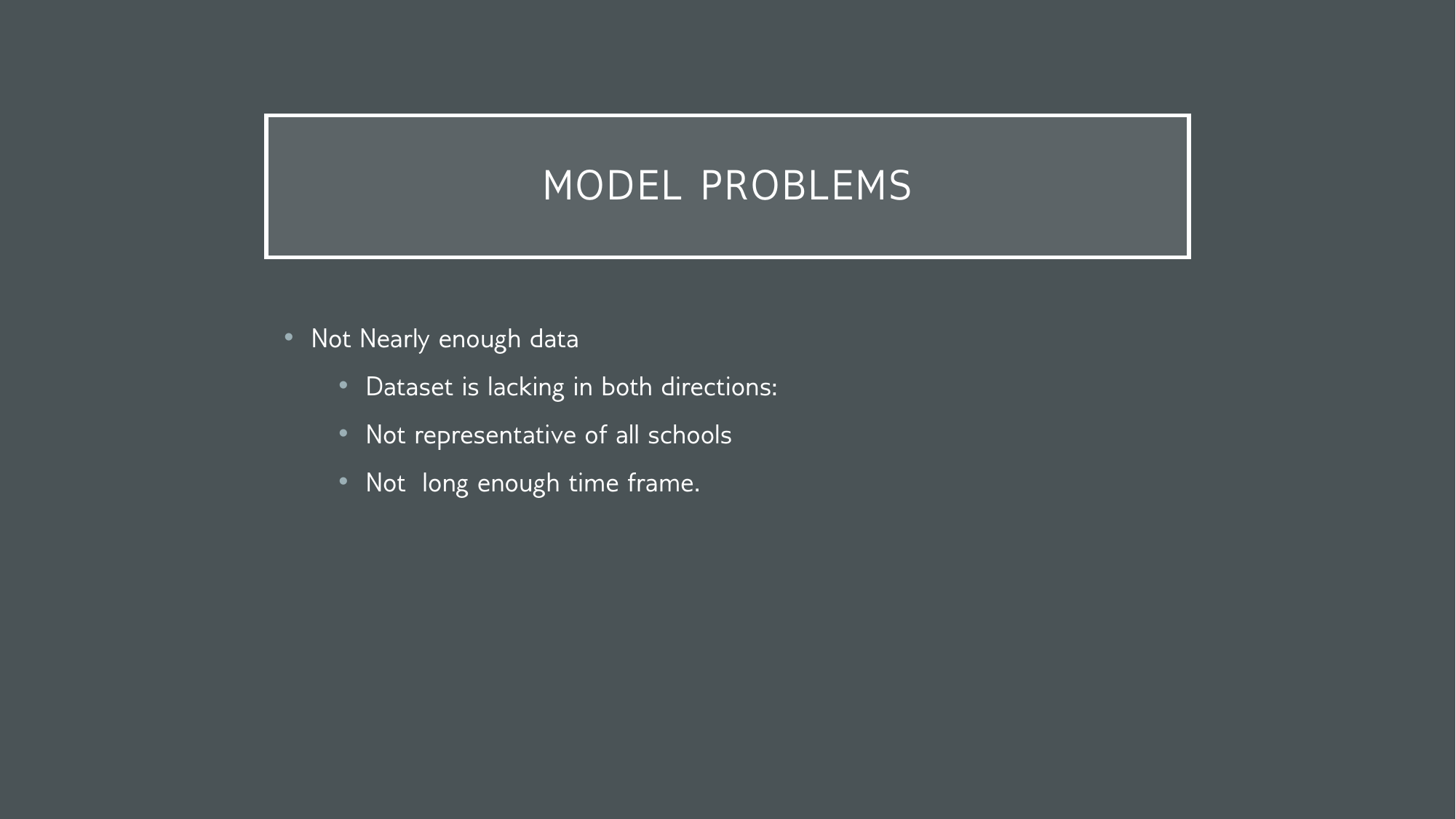

# Model problems
Not Nearly enough data
Dataset is lacking in both directions:
Not representative of all schools
Not  long enough time frame.